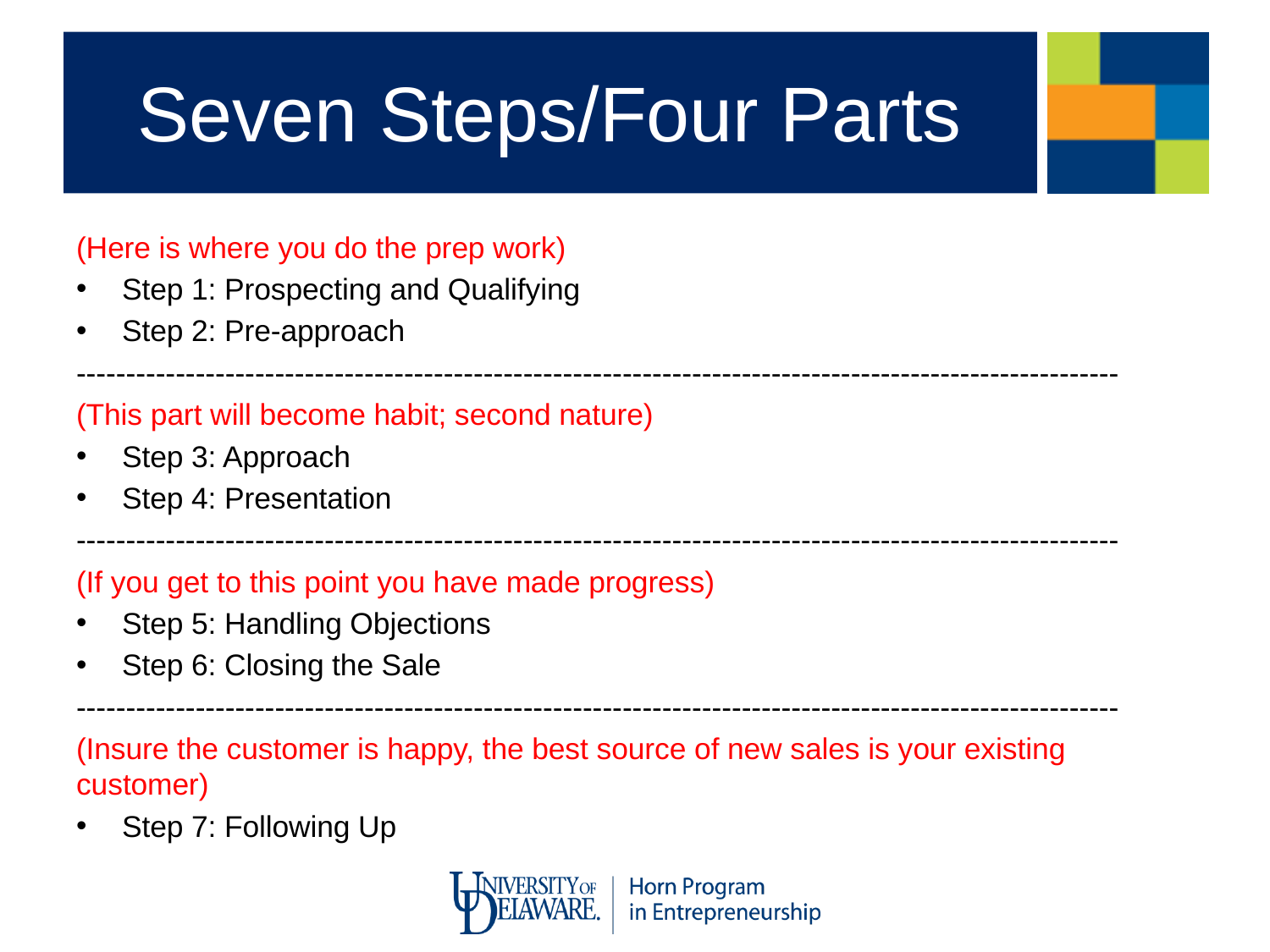

# Seven Steps/Four Parts
(Here is where you do the prep work)
Step 1: Prospecting and Qualifying
Step 2: Pre-approach
---------------------------------------------------------------------------------------------------------
(This part will become habit; second nature)
Step 3: Approach
Step 4: Presentation
---------------------------------------------------------------------------------------------------------
(If you get to this point you have made progress)
Step 5: Handling Objections
Step 6: Closing the Sale
---------------------------------------------------------------------------------------------------------
(Insure the customer is happy, the best source of new sales is your existing customer)
Step 7: Following Up